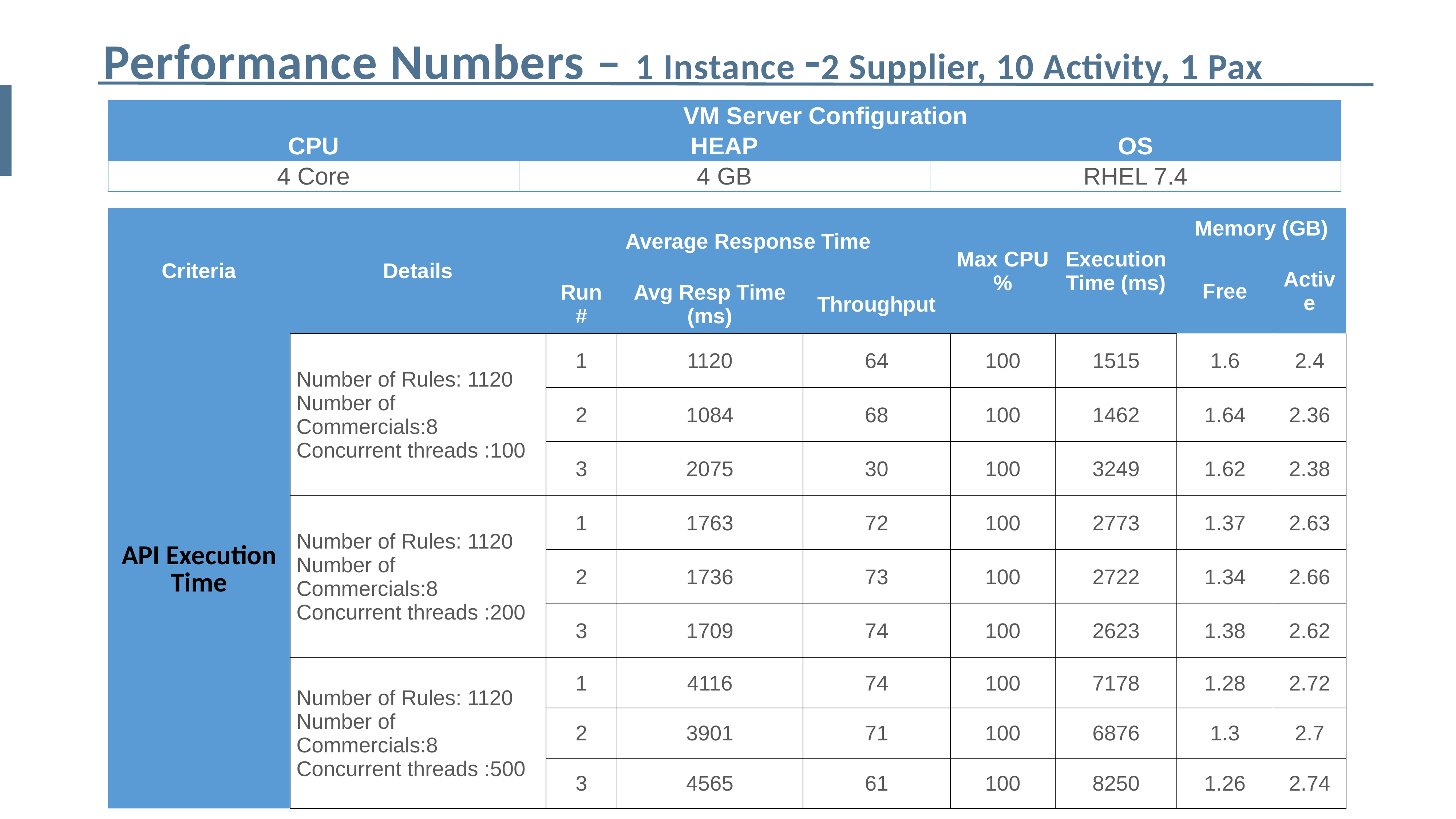

Performance Numbers – 1 Instance -2 Supplier, 10 Activity, 1 Pax

| VM Server Configuration |  |  |
| --- | --- | --- |
| CPU | HEAP | OS |
| 4 Core | 4 GB | RHEL 7.4 |
| Criteria | Details | Average Response Time |  |  | Max CPU % | Execution Time (ms) | Memory (GB) |  |
| --- | --- | --- | --- | --- | --- | --- | --- | --- |
|  |  |  |  |  |  |  | Free | Active |
|  |  | Run # | Avg Resp Time (ms) | Throughput |  |  |  |  |
| API Execution Time | Number of Rules: 1120 Number of Commercials:8 Concurrent threads :100 | 1 | 1120 | 64 | 100 | 1515 | 1.6 | 2.4 |
|  |  | 2 | 1084 | 68 | 100 | 1462 | 1.64 | 2.36 |
|  |  | 3 | 2075 | 30 | 100 | 3249 | 1.62 | 2.38 |
|  | Number of Rules: 1120 Number of Commercials:8 Concurrent threads :200 | 1 | 1763 | 72 | 100 | 2773 | 1.37 | 2.63 |
|  |  | 2 | 1736 | 73 | 100 | 2722 | 1.34 | 2.66 |
|  |  | 3 | 1709 | 74 | 100 | 2623 | 1.38 | 2.62 |
|  | Number of Rules: 1120 Number of Commercials:8 Concurrent threads :500 | 1 | 4116 | 74 | 100 | 7178 | 1.28 | 2.72 |
|  |  | 2 | 3901 | 71 | 100 | 6876 | 1.3 | 2.7 |
|  |  | 3 | 4565 | 61 | 100 | 8250 | 1.26 | 2.74 |
4